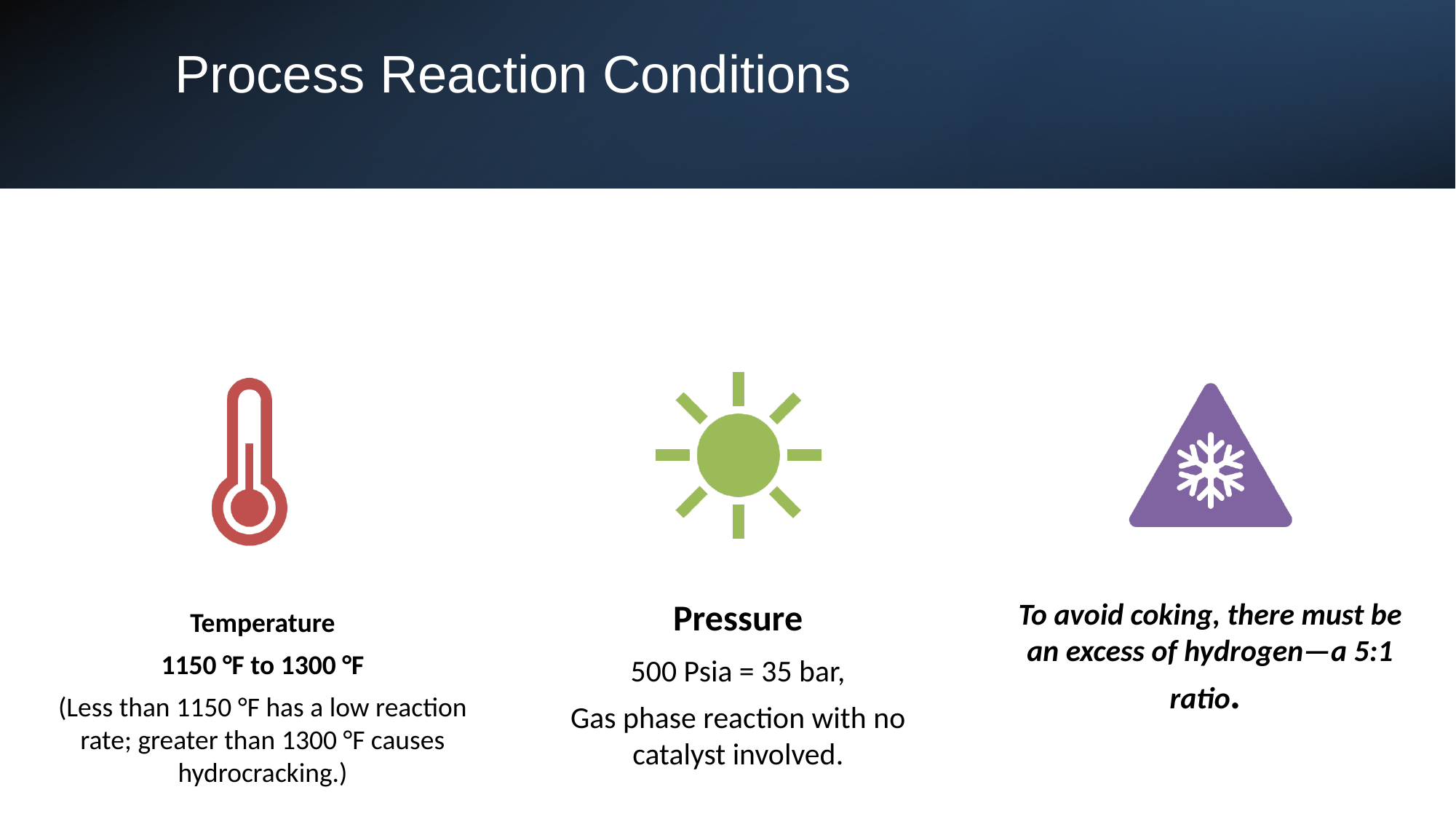

# Process Reaction Conditions
Temperature
1150 °F to 1300 °F
(Less than 1150 °F has a low reaction rate; greater than 1300 °F causes hydrocracking.)

Pressure
500 Psia = 35 bar,
Gas phase reaction with no catalyst involved.
To avoid coking, there must be an excess of hydrogen—a 5:1 ratio.
7